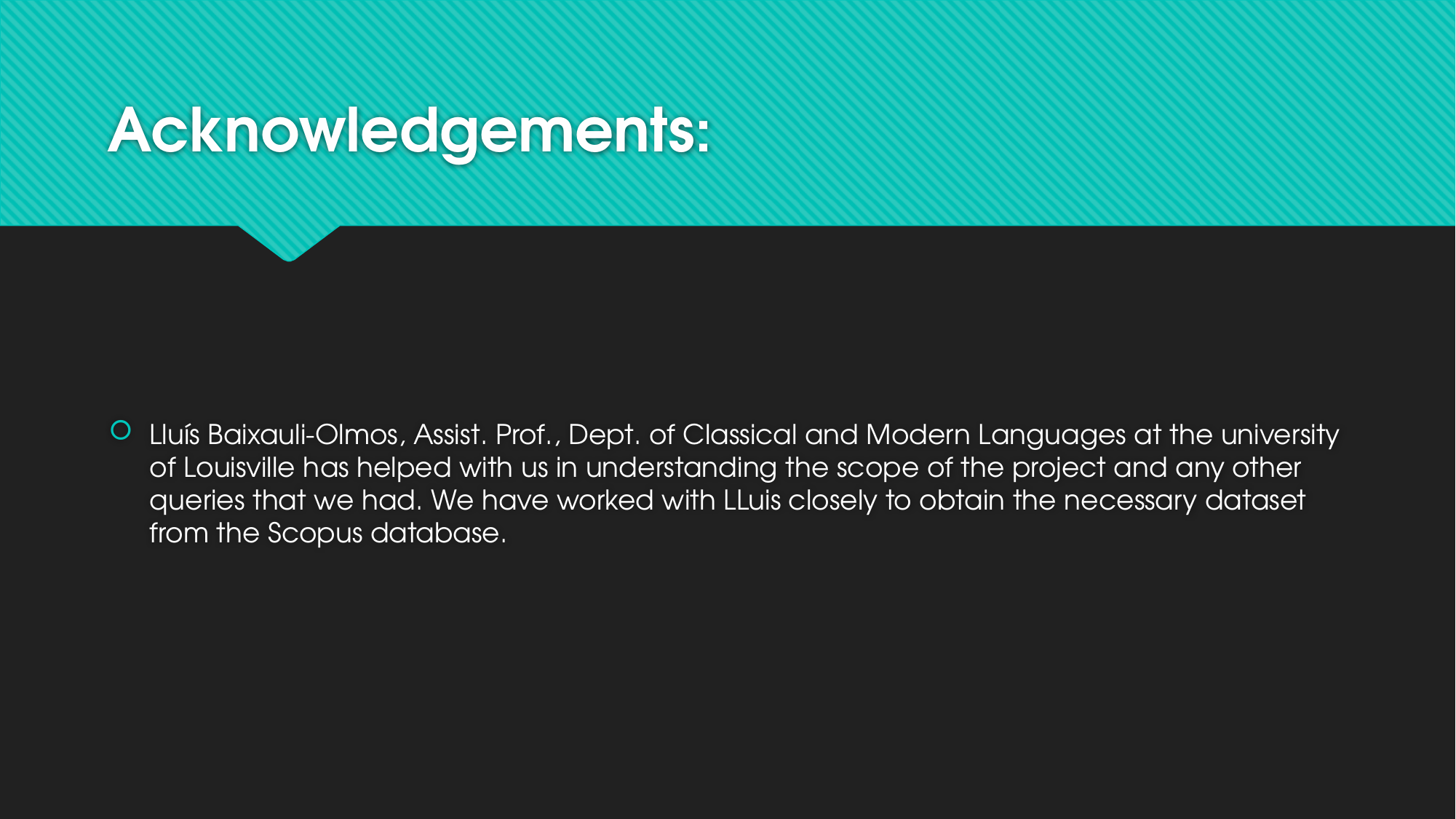

# Acknowledgements:
Lluís Baixauli-Olmos, Assist. Prof., Dept. of Classical and Modern Languages at the university of Louisville has helped with us in understanding the scope of the project and any other queries that we had. We have worked with LLuis closely to obtain the necessary dataset from the Scopus database.